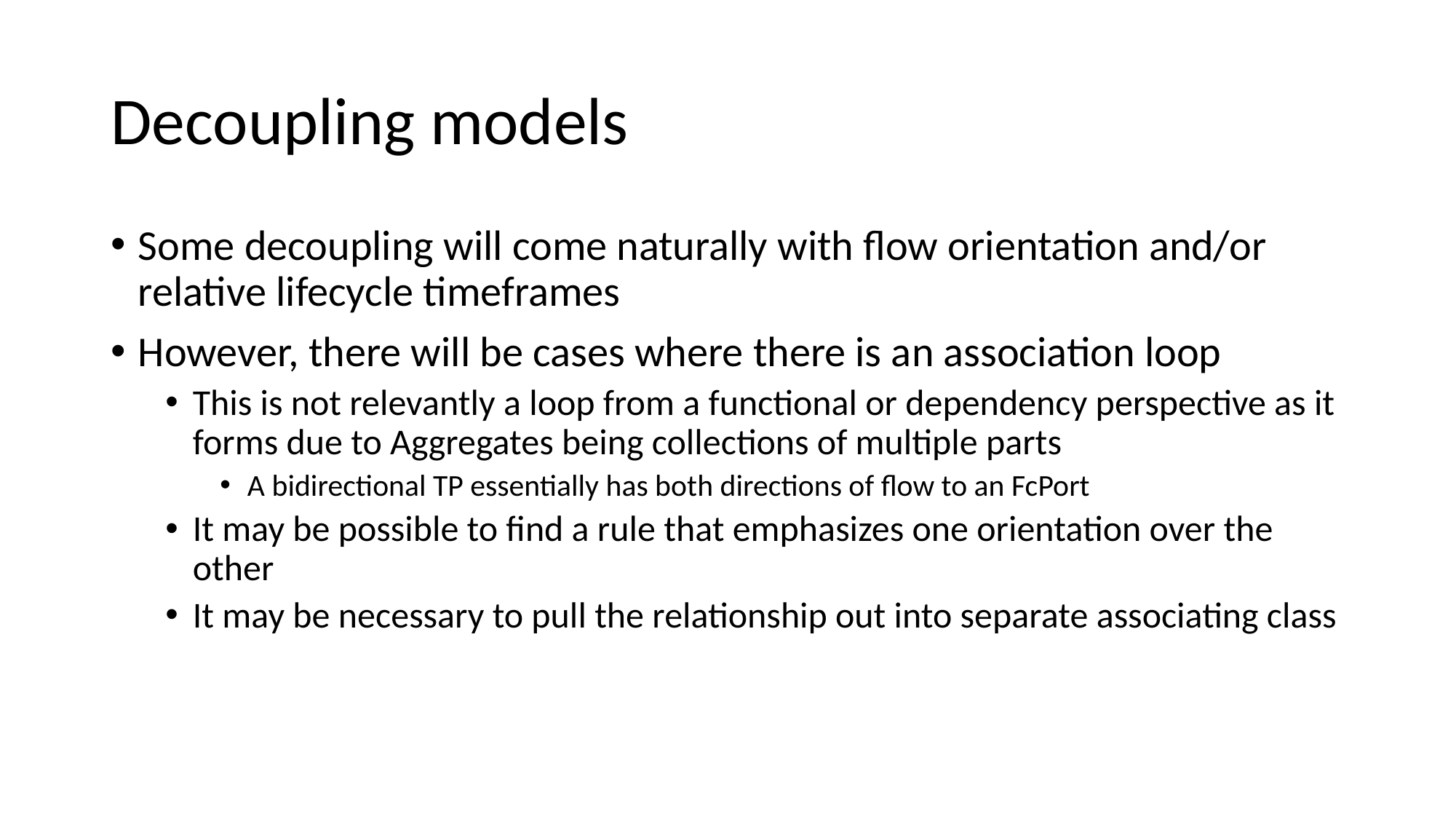

# Decoupling models
Some decoupling will come naturally with flow orientation and/or relative lifecycle timeframes
However, there will be cases where there is an association loop
This is not relevantly a loop from a functional or dependency perspective as it forms due to Aggregates being collections of multiple parts
A bidirectional TP essentially has both directions of flow to an FcPort
It may be possible to find a rule that emphasizes one orientation over the other
It may be necessary to pull the relationship out into separate associating class